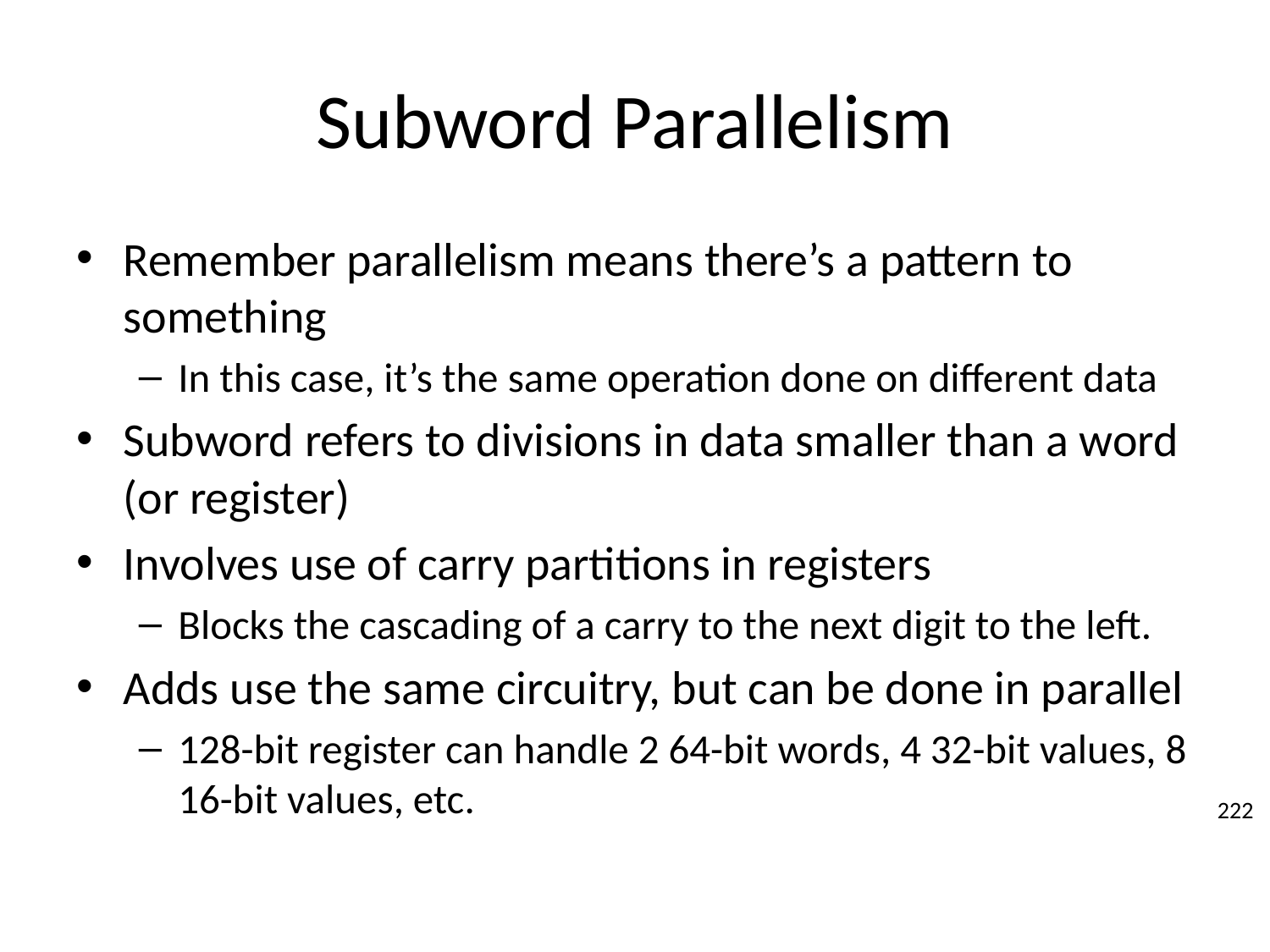

# Subword Parallelism
Remember parallelism means there’s a pattern to something
In this case, it’s the same operation done on different data
Subword refers to divisions in data smaller than a word (or register)
Involves use of carry partitions in registers
Blocks the cascading of a carry to the next digit to the left.
Adds use the same circuitry, but can be done in parallel
128-bit register can handle 2 64-bit words, 4 32-bit values, 8 16-bit values, etc.
222